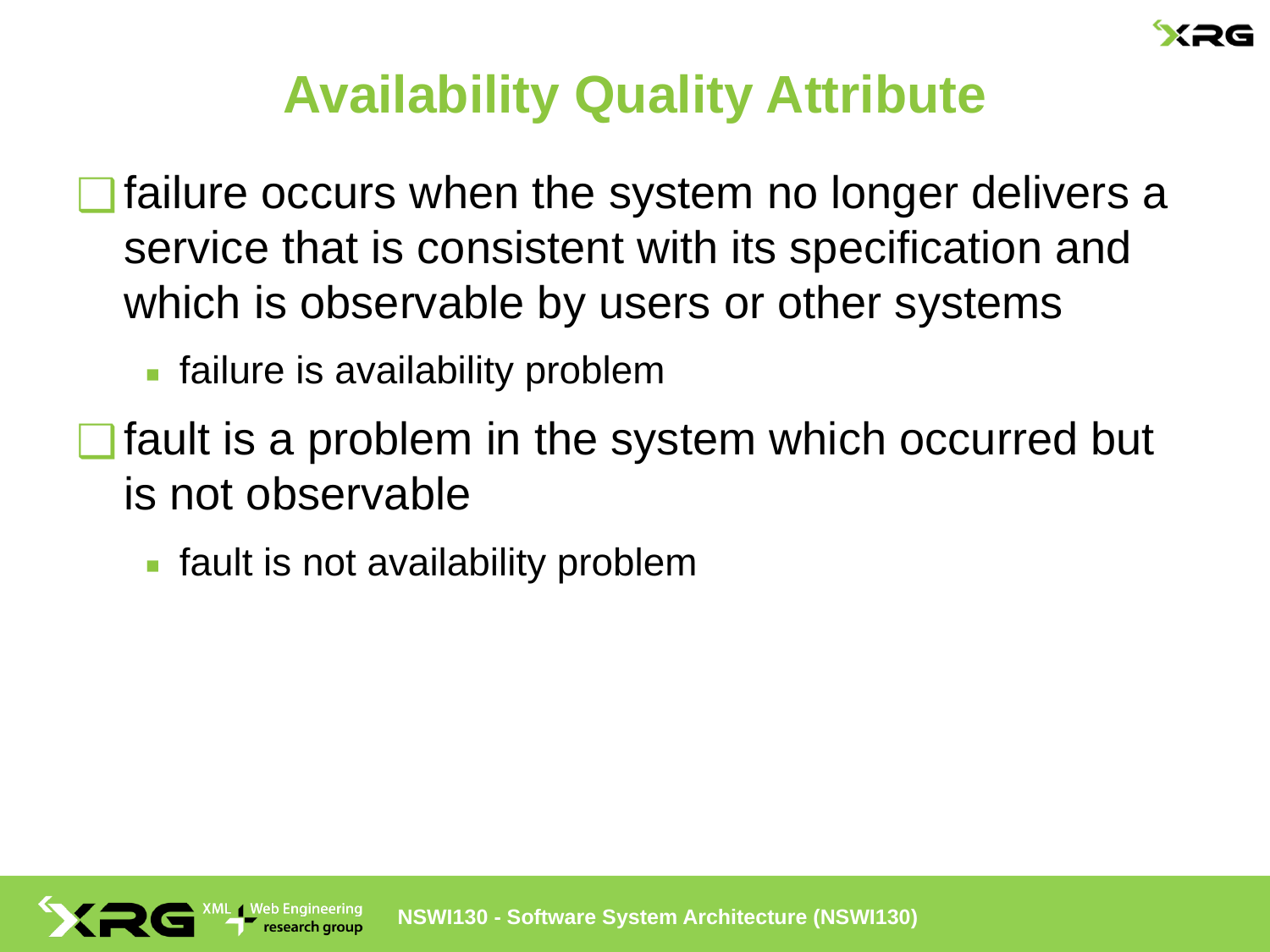

# Availability Quality Attribute
failure occurs when the system no longer delivers a service that is consistent with its specification and which is observable by users or other systems
failure is availability problem
fault is a problem in the system which occurred but is not observable
fault is not availability problem
NSWI130 - Software System Architecture (NSWI130)